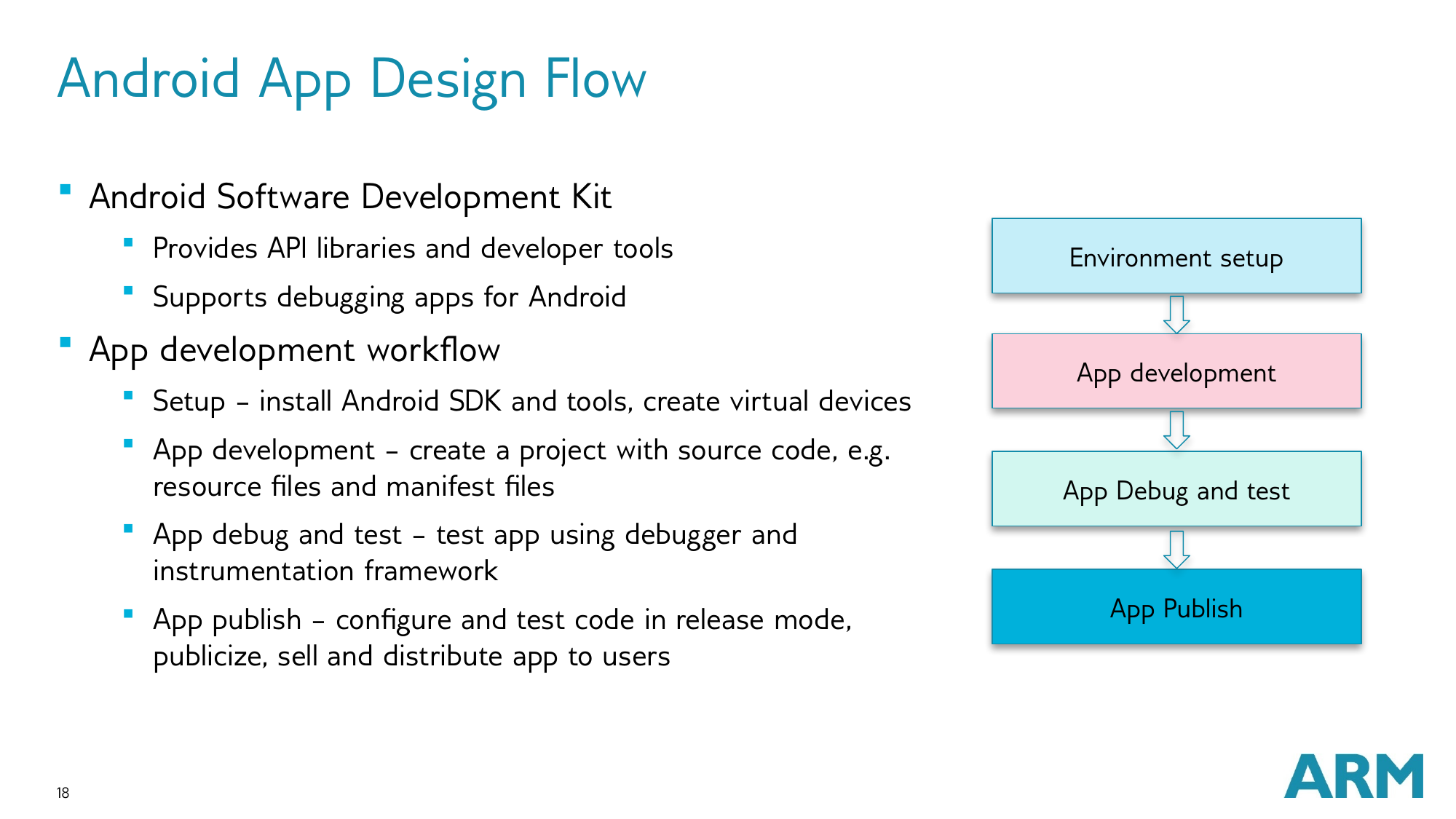

# Android App Design Flow
Android Software Development Kit
Provides API libraries and developer tools
Supports debugging apps for Android
App development workflow
Setup – install Android SDK and tools, create virtual devices
App development – create a project with source code, e.g. resource files and manifest files
App debug and test – test app using debugger and instrumentation framework
App publish – configure and test code in release mode,  publicize, sell and distribute app to users
Environment setup

App development

App Debug and test

App Publish